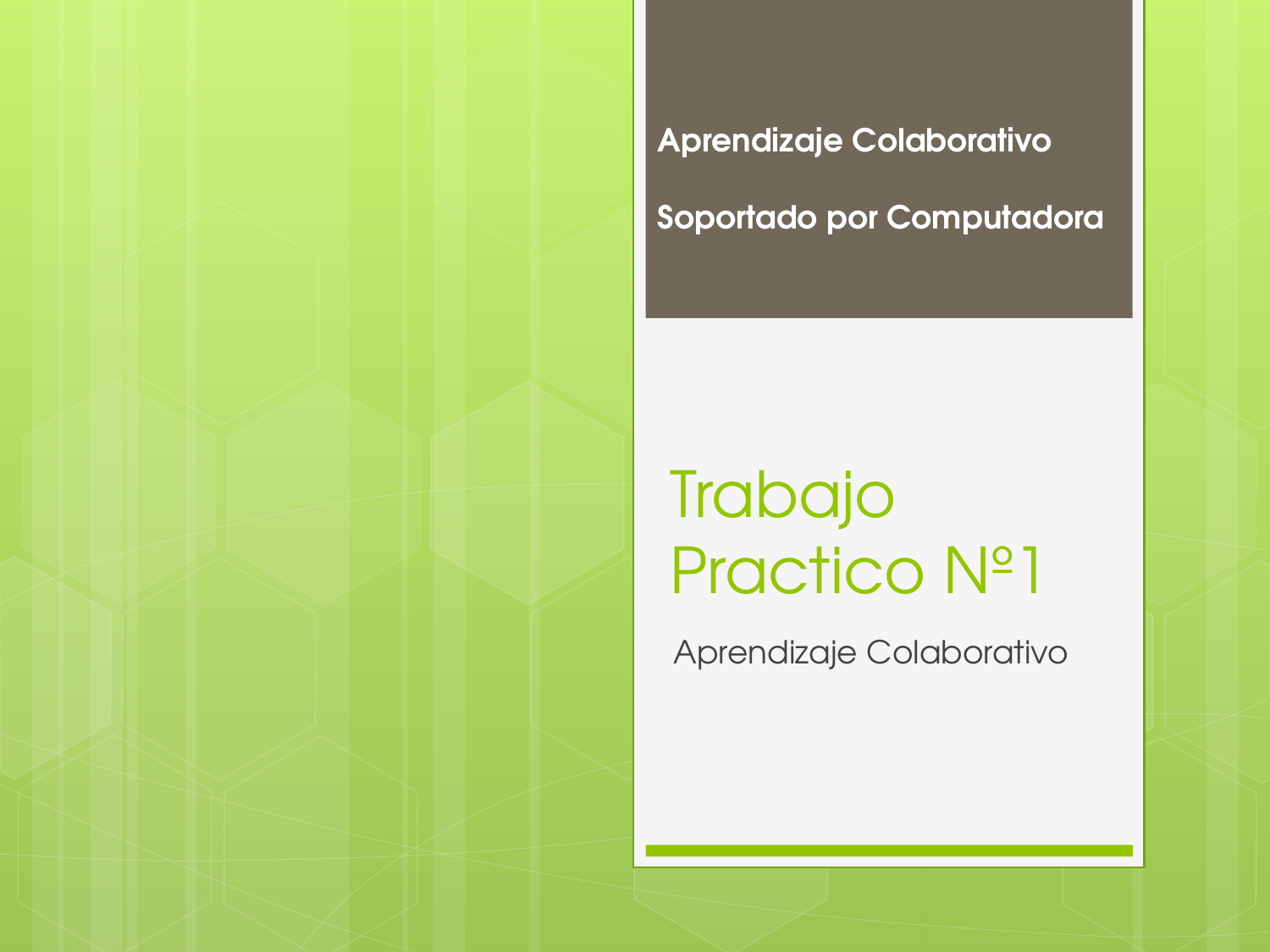

Aprendizaje Colaborativo Soportado por Computadora
# Trabajo Practico Nº1
Aprendizaje Colaborativo